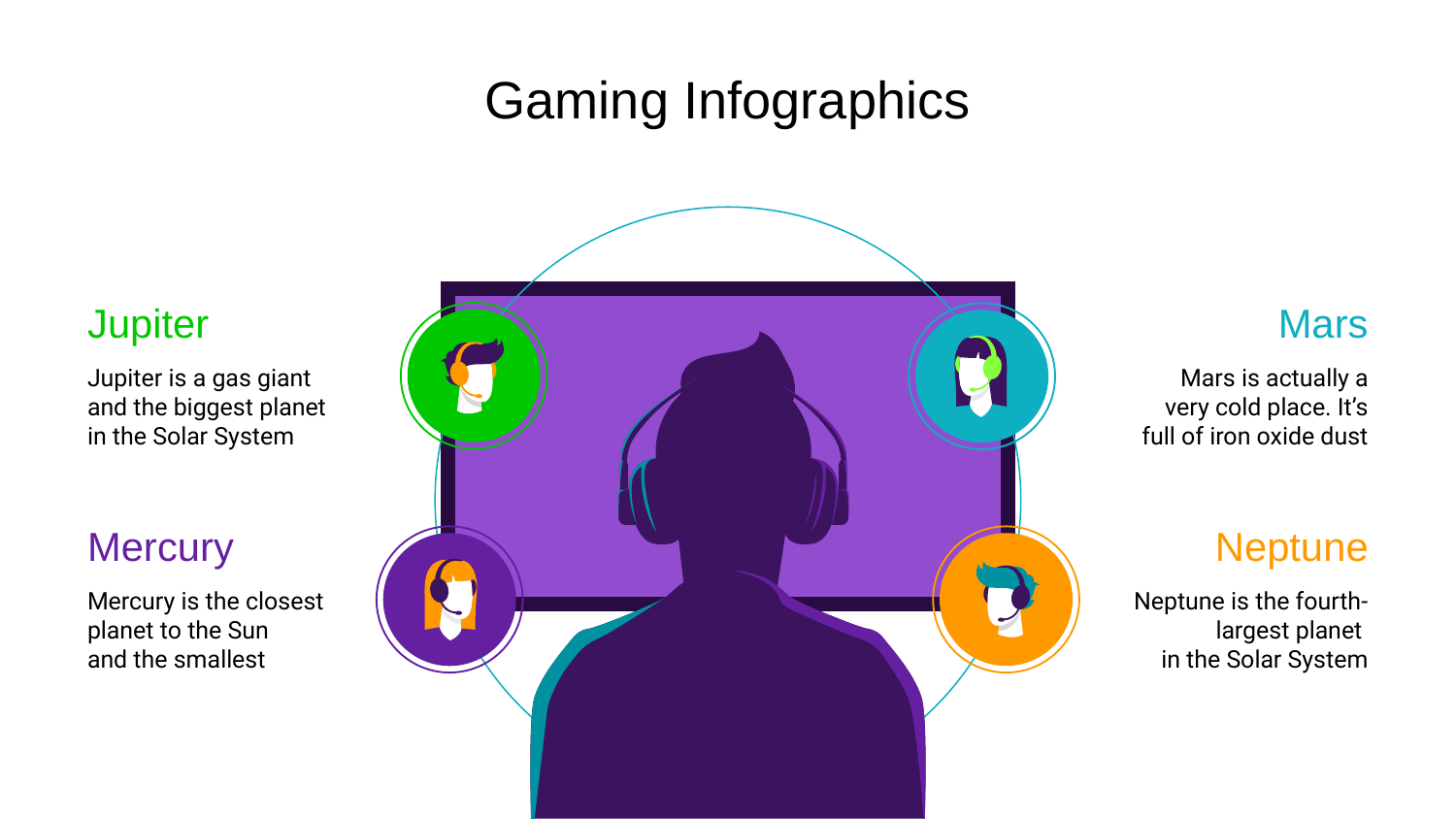

# Gaming Infographics

Jupiter

Jupiter is a gas giant and the biggest planet in the Solar System
Mars
Mars is actually a
very cold place. It’s
full of iron oxide dust

Mercury

Mercury is the closest planet to the Sun
and the smallest
Neptune
Neptune is the fourth-largest planet
in the Solar System